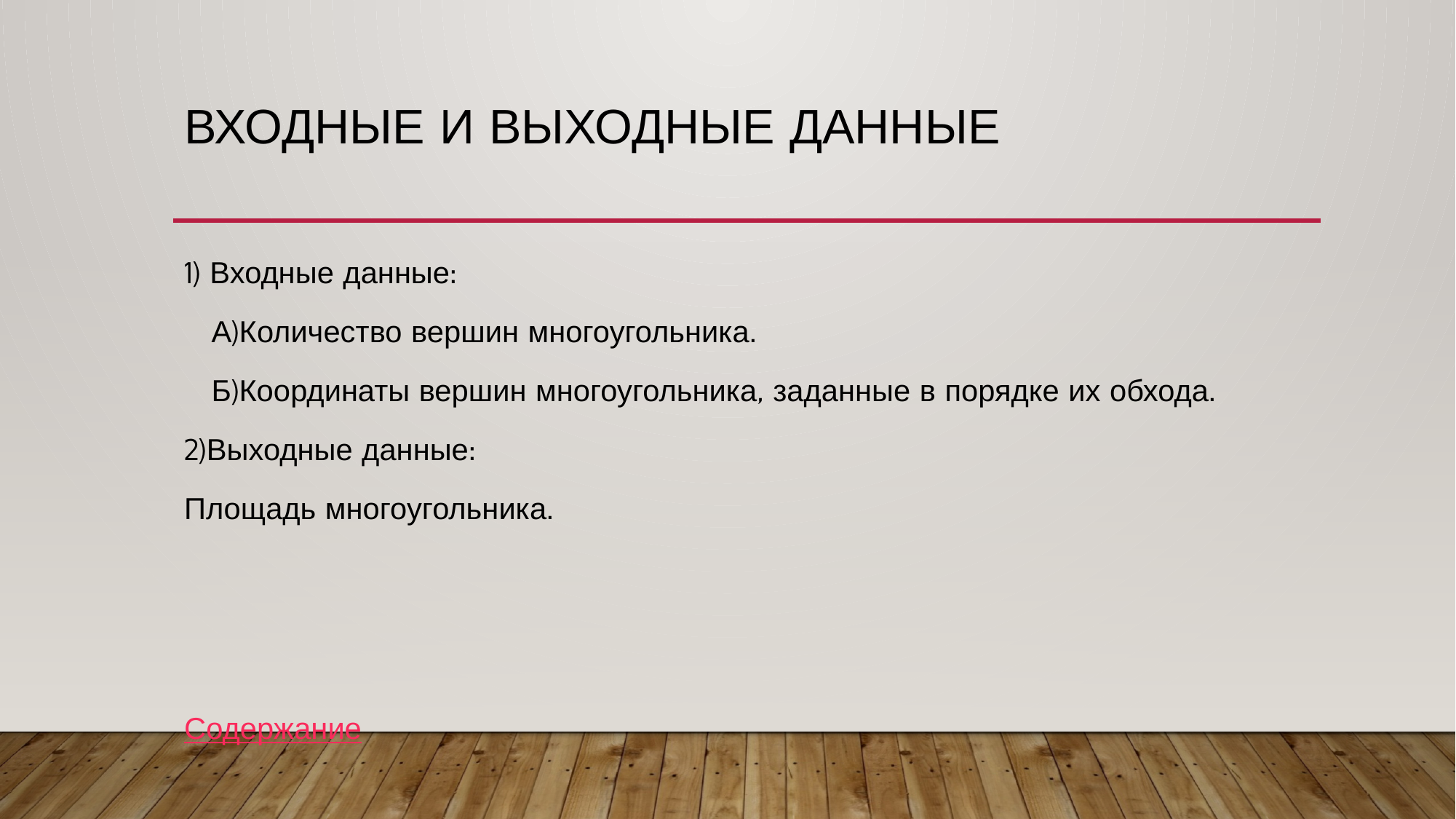

# Входные и выходные данные
1) Входные данные:
   А)Количество вершин многоугольника.
   Б)Координаты вершин многоугольника, заданные в порядке их обхода.
2)Выходные данные:
Площадь многоугольника.

                                                                                                                       Содержание